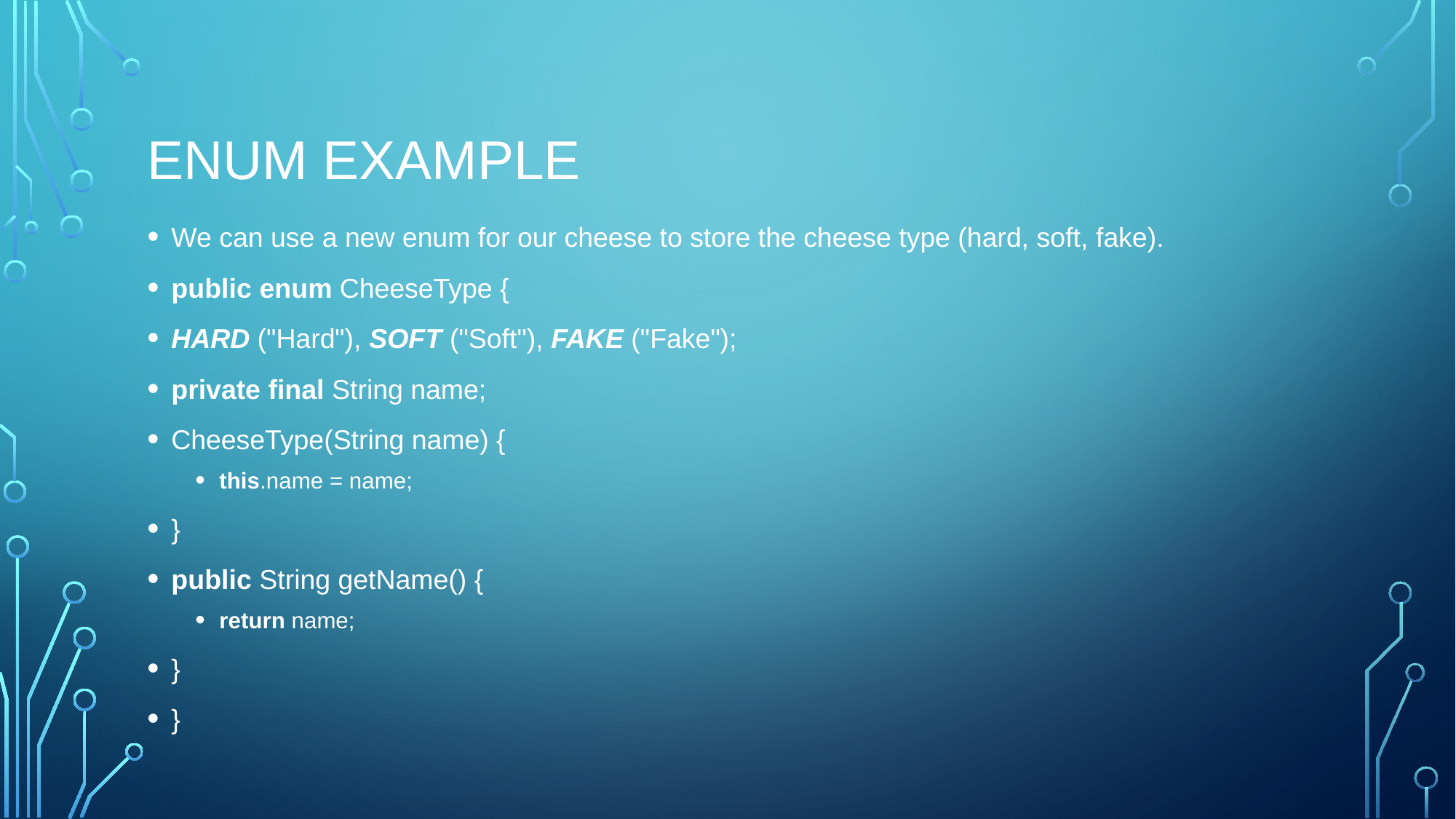

# Enum example
We can use a new enum for our cheese to store the cheese type (hard, soft, fake).
public enum CheeseType {
HARD ("Hard"), SOFT ("Soft"), FAKE ("Fake");
private final String name;
CheeseType(String name) {
this.name = name;
}
public String getName() {
return name;
}
}